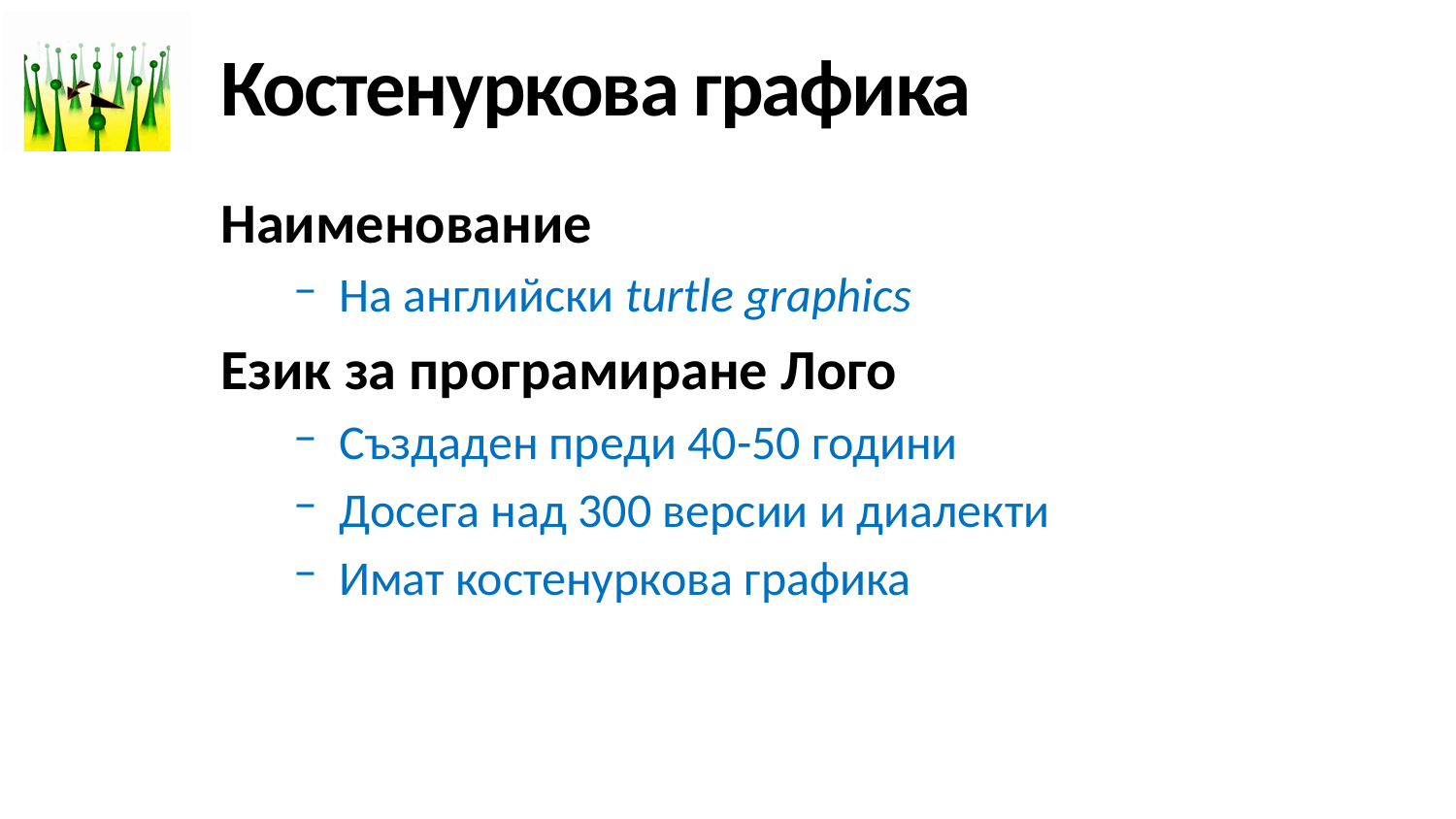

# Костенуркова графика
Наименование
На английски turtle graphics
Език за програмиране Лого
Създаден преди 40-50 години
Досега над 300 версии и диалекти
Имат костенуркова графика